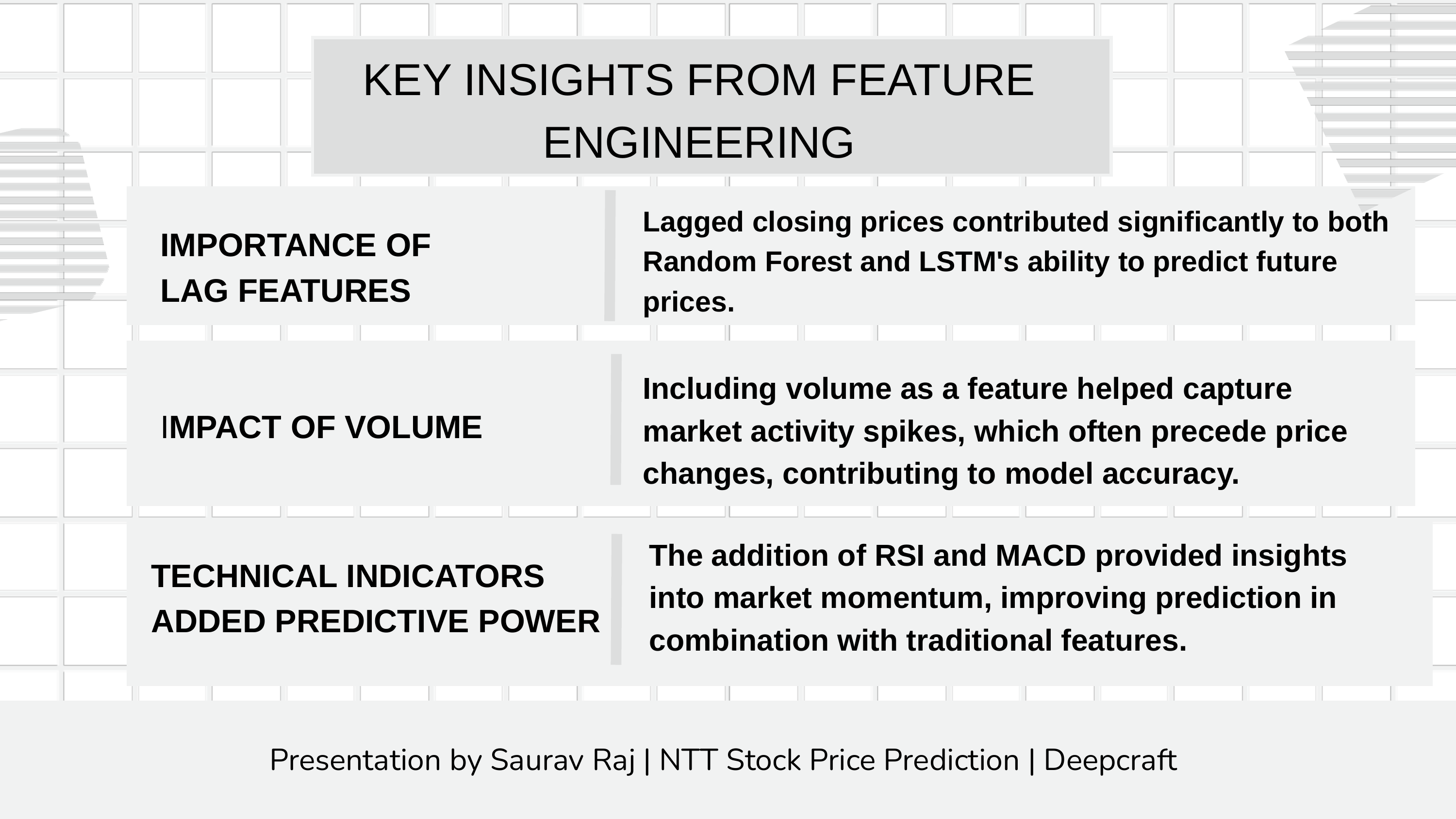

KEY INSIGHTS FROM FEATURE ENGINEERING

Lagged closing prices contributed significantly to both Random Forest and LSTM's ability to predict future prices.
IMPORTANCE OF LAG FEATURES

Including volume as a feature helped capture market activity spikes, which often precede price changes, contributing to model accuracy.
IMPACT OF VOLUME

The addition of RSI and MACD provided insights into market momentum, improving prediction in combination with traditional features.

TECHNICAL INDICATORS ADDED PREDICTIVE POWER

Presentation by Saurav Raj | NTT Stock Price Prediction | Deepcraft